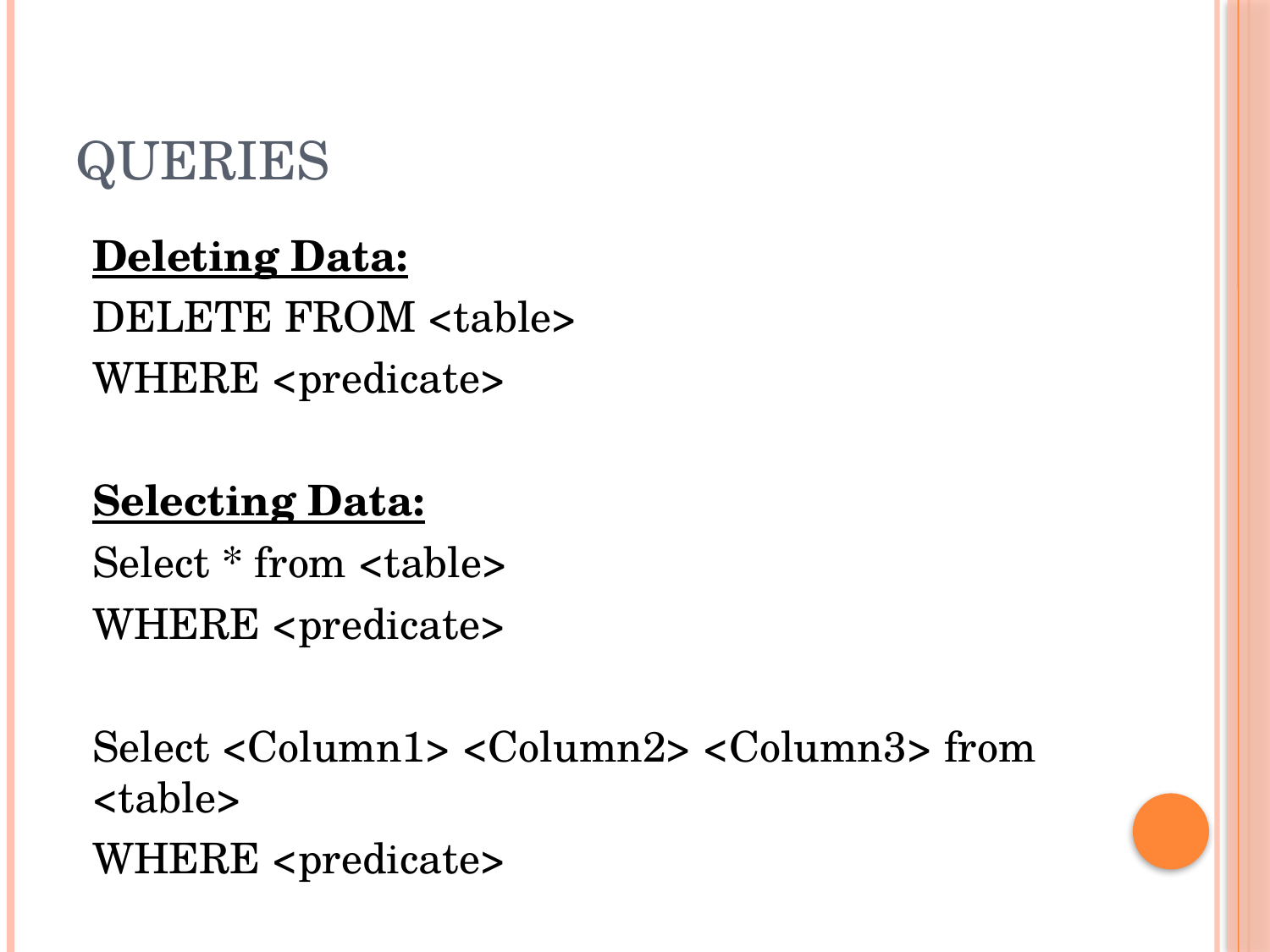

# Queries
Deleting Data:
DELETE FROM <table>
WHERE <predicate>

Selecting Data:
Select * from <table>
WHERE <predicate>

Select <Column1> <Column2> <Column3> from <table>
WHERE <predicate>